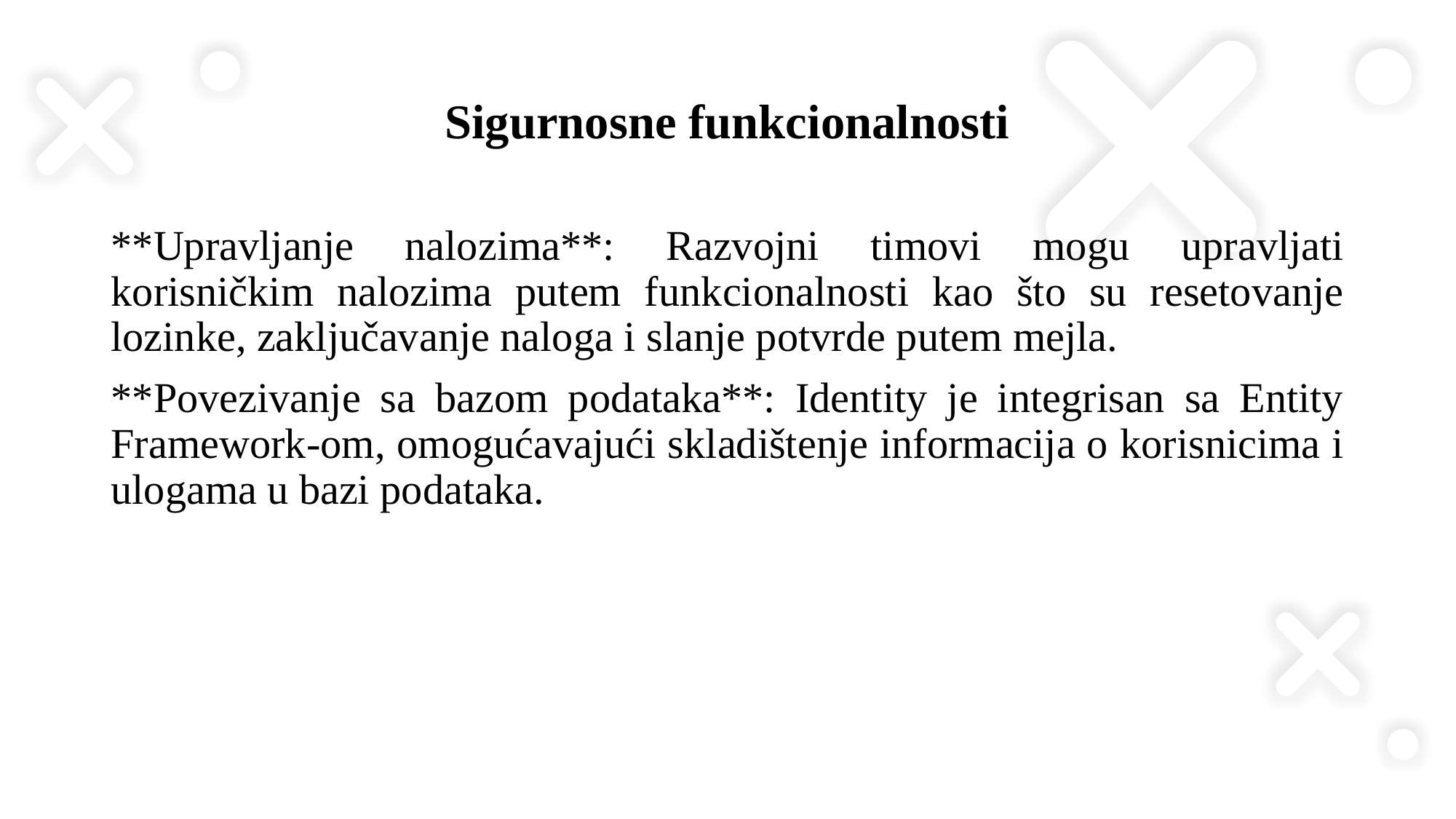

# Sigurnosne funkcionalnosti
**Upravljanje nalozima**: Razvojni timovi mogu upravljati korisničkim nalozima putem funkcionalnosti kao što su resetovanje lozinke, zaključavanje naloga i slanje potvrde putem mejla.
**Povezivanje sa bazom podataka**: Identity je integrisan sa Entity Framework-om, omogućavajući skladištenje informacija o korisnicima i ulogama u bazi podataka.